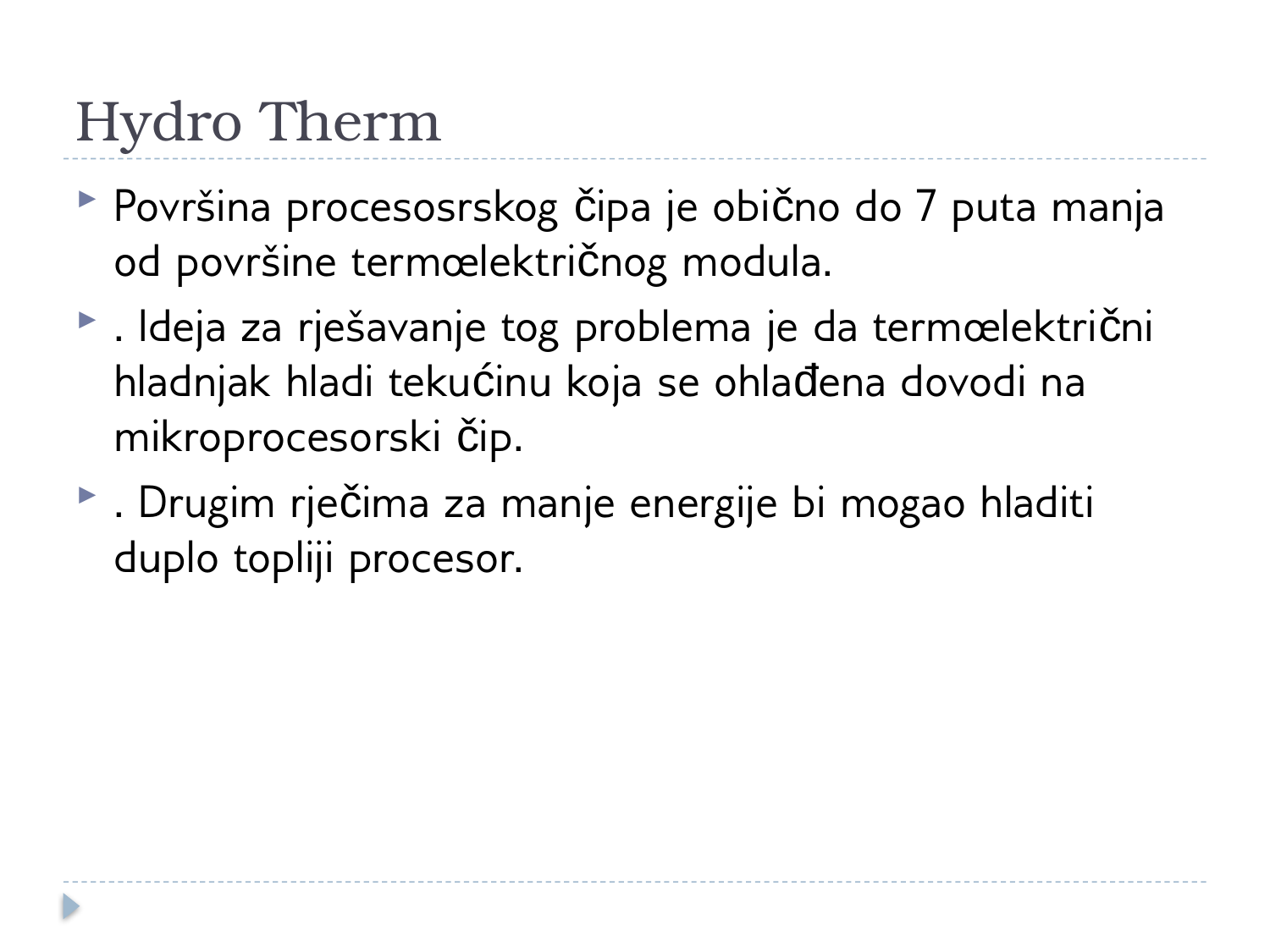

# Hydro Therm
Površina procesosrskog čipa je obično do 7 puta manja od površine termoelektričnog modula.
. Ideja za rješavanje tog problema je da termoelektrični hladnjak hladi tekućinu koja se ohlađena dovodi na mikroprocesorski čip.
. Drugim rječima za manje energije bi mogao hladiti duplo topliji procesor.